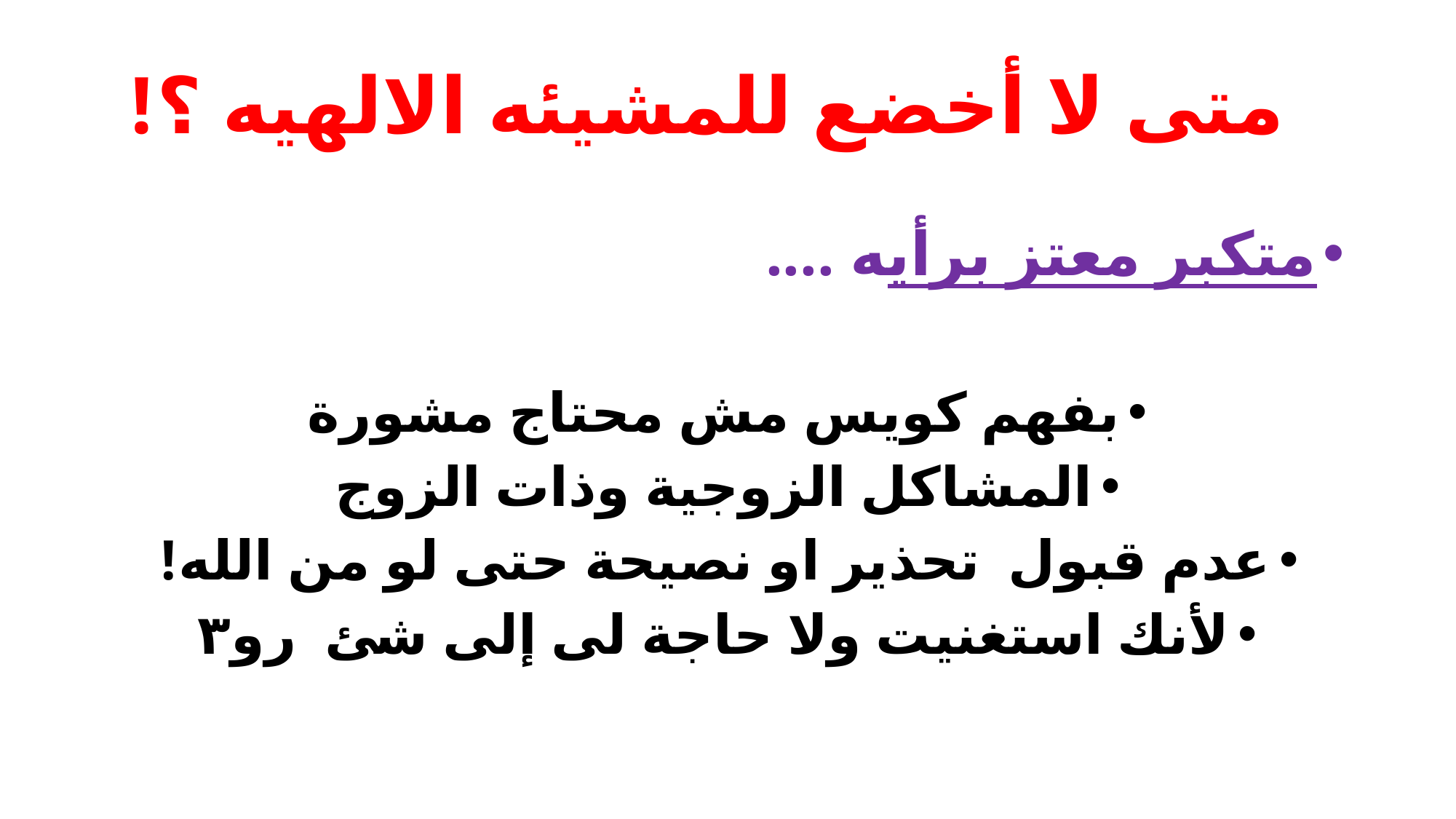

# متى لا أخضع للمشيئه الالهيه ؟!
متكبر معتز برأيه ....

بفهم كويس مش محتاج مشورة
المشاكل الزوجية وذات الزوج
عدم قبول  تحذير او نصيحة حتى لو من الله!
لأنك استغنيت ولا حاجة لى إلى شئ  رو٣